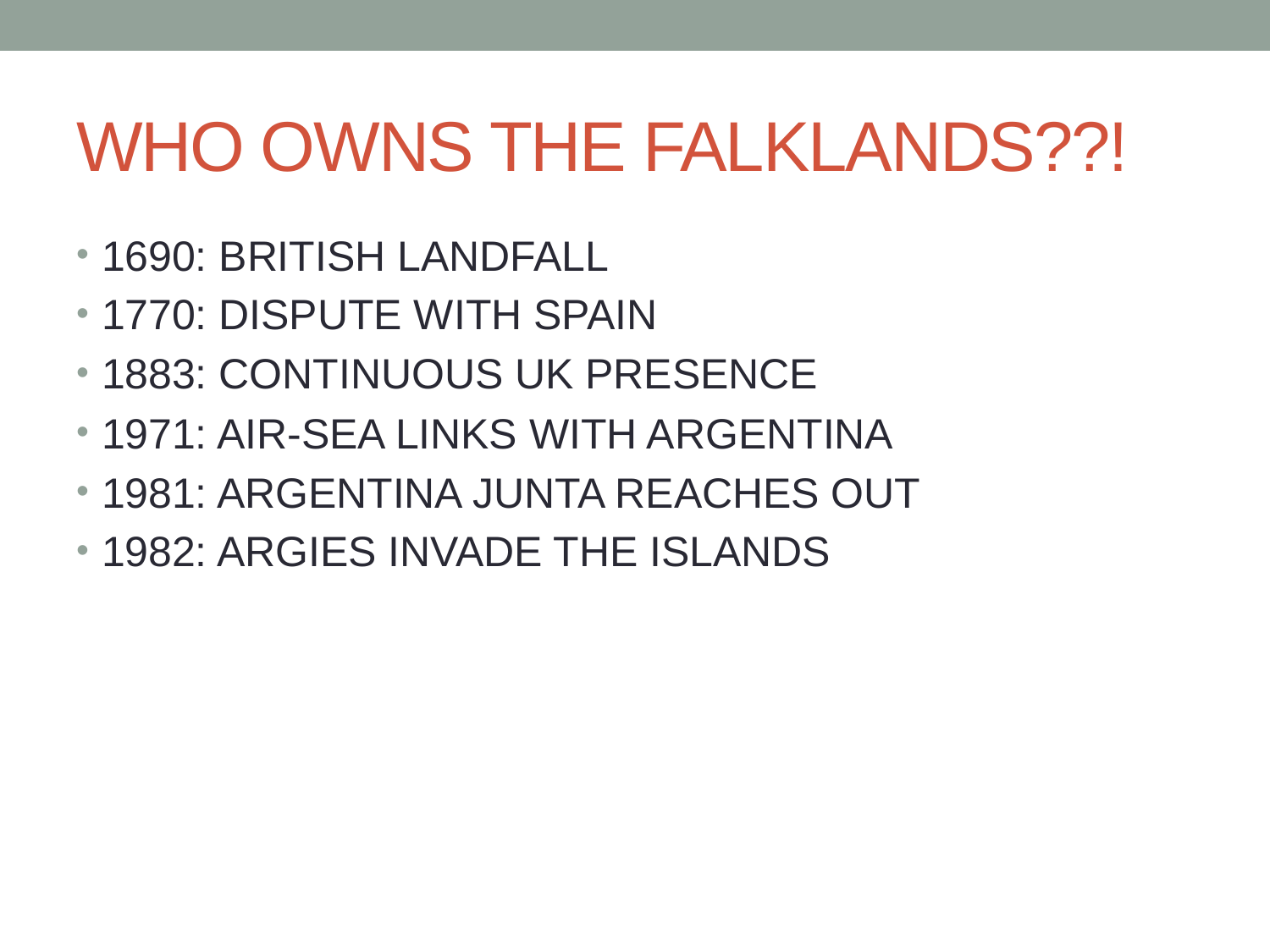

# WHO OWNS THE FALKLANDS??!
1690: BRITISH LANDFALL
1770: DISPUTE WITH SPAIN
1883: CONTINUOUS UK PRESENCE
1971: AIR-SEA LINKS WITH ARGENTINA
1981: ARGENTINA JUNTA REACHES OUT
1982: ARGIES INVADE THE ISLANDS